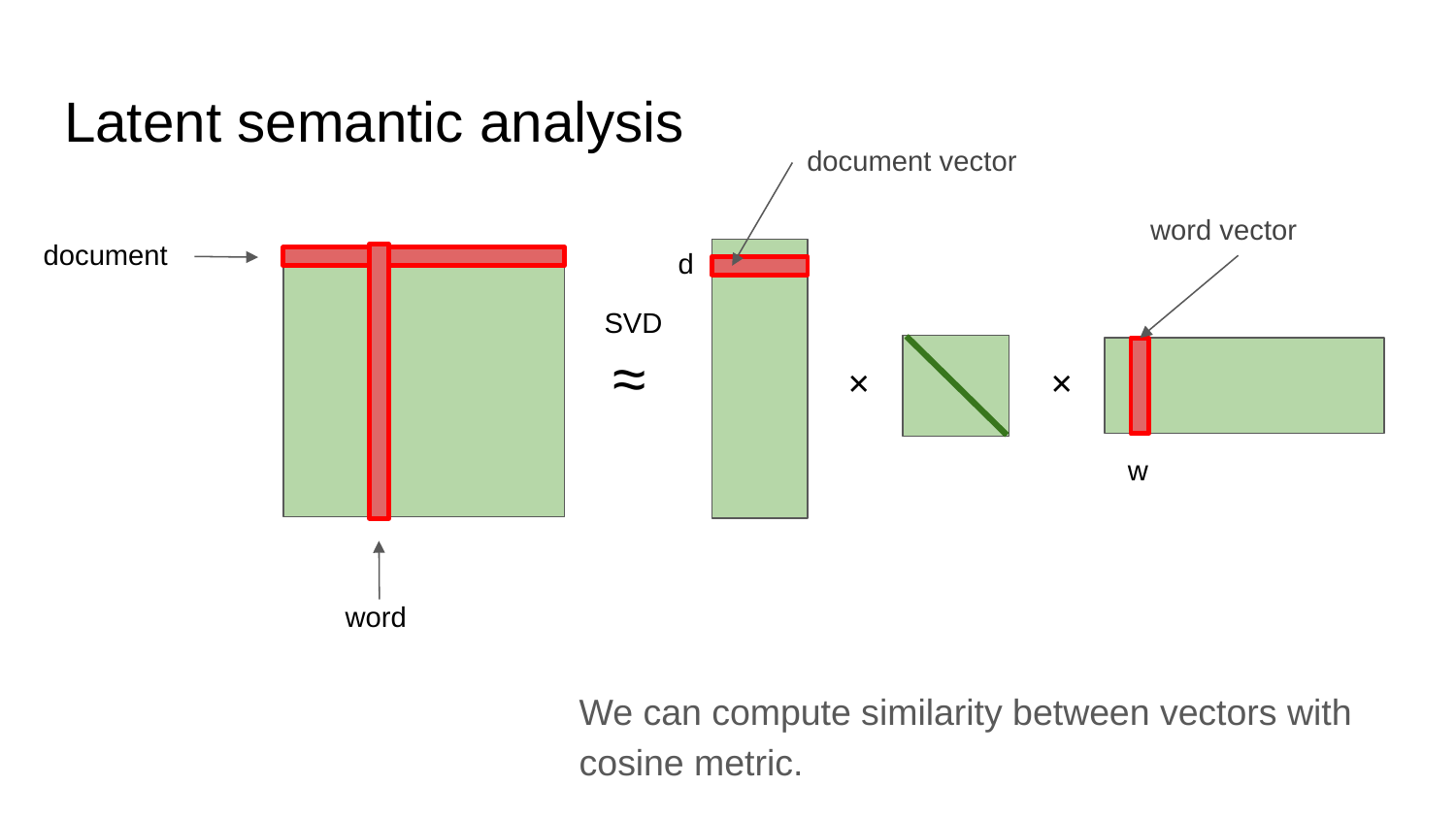

# Latent semantic analysis
document vector
word vector
document
d

SVD
≈

✕
✕

w
word
We can compute similarity between vectors with cosine metric.